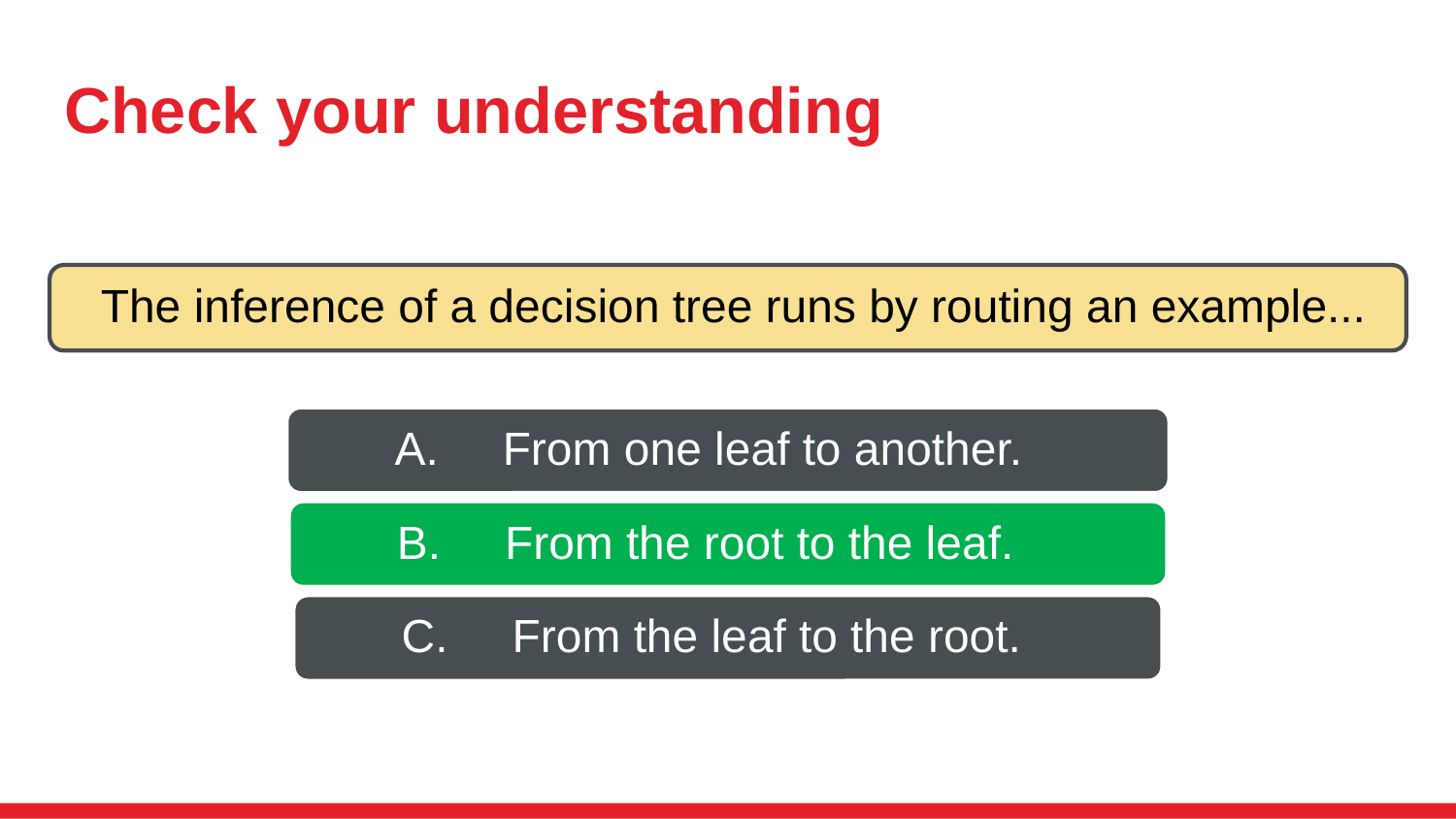

# Check your understanding

 The inference of a decision tree runs by routing an example...

       A.     From one leaf to another.

       B.     From the root to the leaf.

       C.     From the leaf to the root.